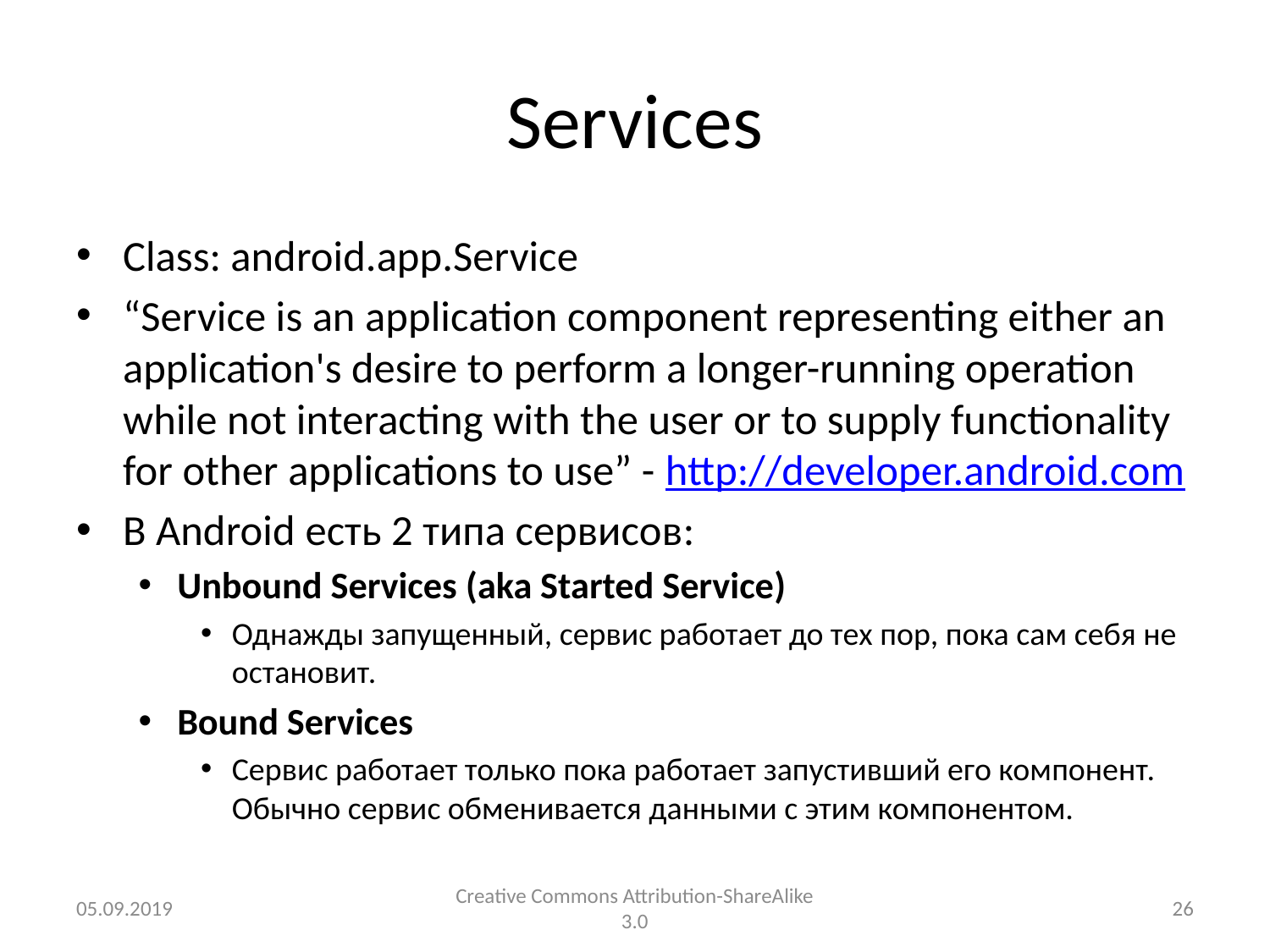

# Services
Class: android.app.Service
“Service is an application component representing either an application's desire to perform a longer-running operation while not interacting with the user or to supply functionality for other applications to use” - http://developer.android.com
В Android есть 2 типа сервисов:
Unbound Services (aka Started Service)
Однажды запущенный, сервис работает до тех пор, пока сам себя не остановит.
Bound Services
Сервис работает только пока работает запустивший его компонент. Обычно сервис обменивается данными с этим компонентом.
05.09.2019
Creative Commons Attribution-ShareAlike 3.0
26